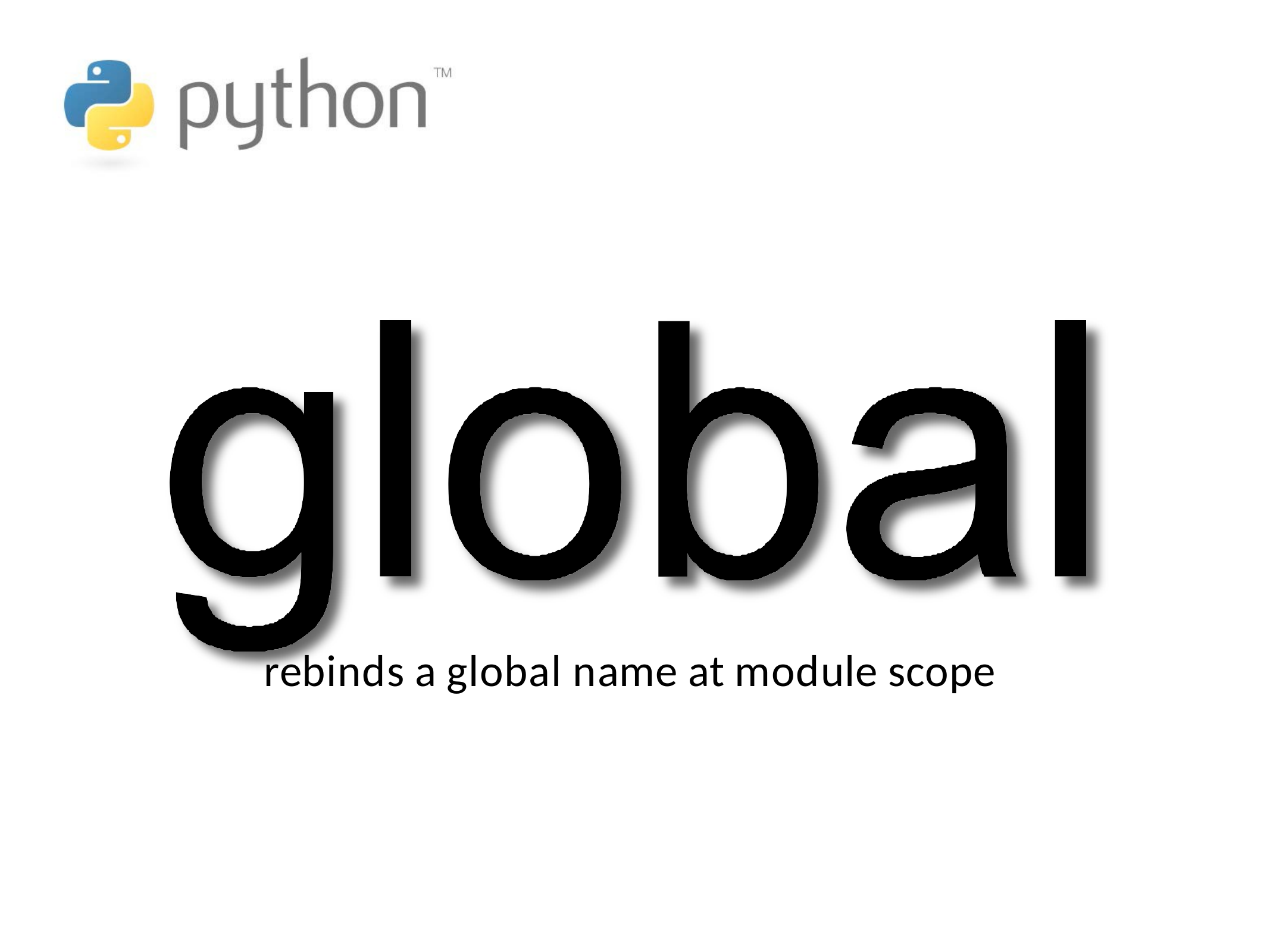

rebinds a global name at module scope